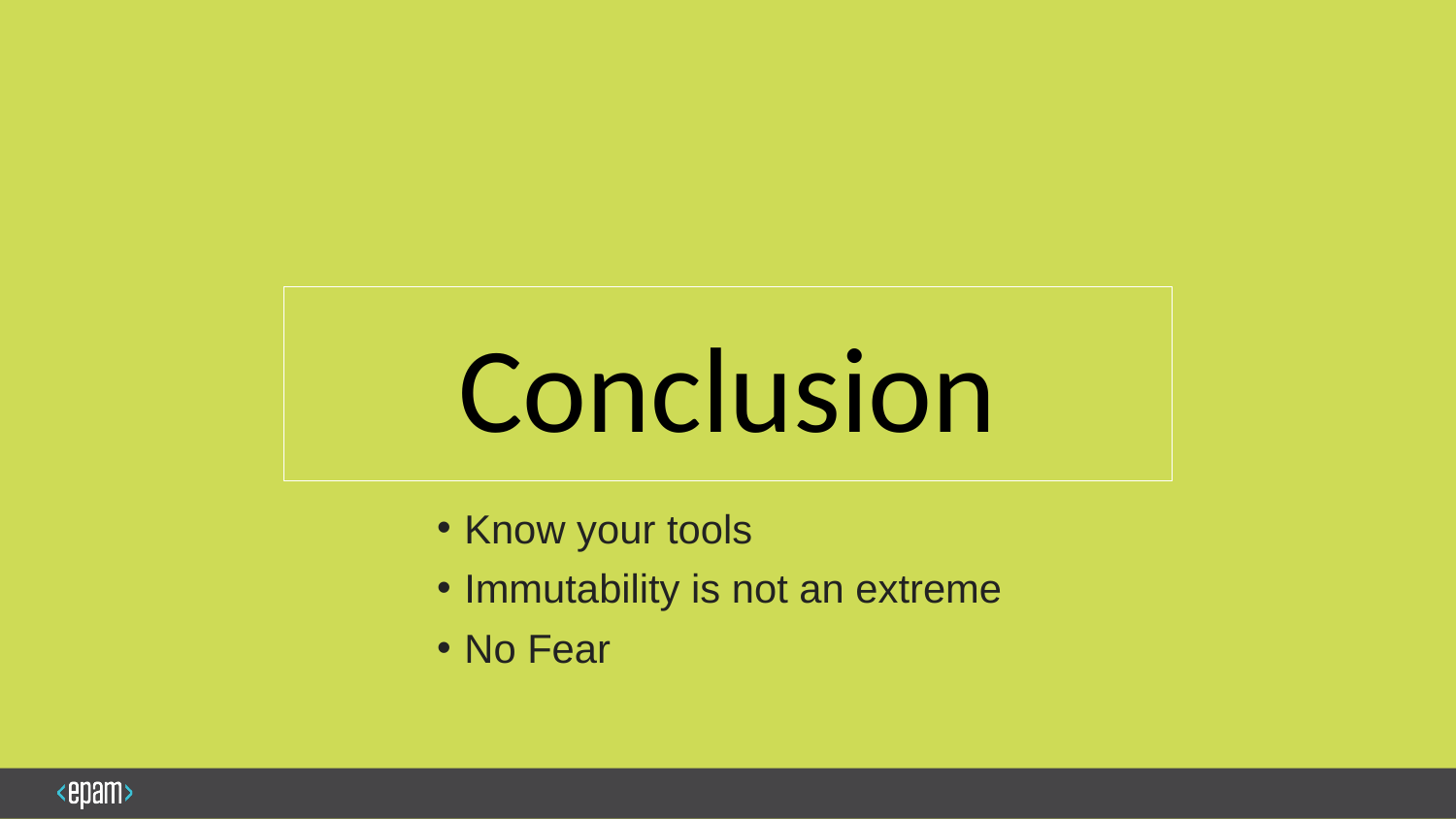

# Conclusion
Know your tools
Immutability is not an extreme
No Fear